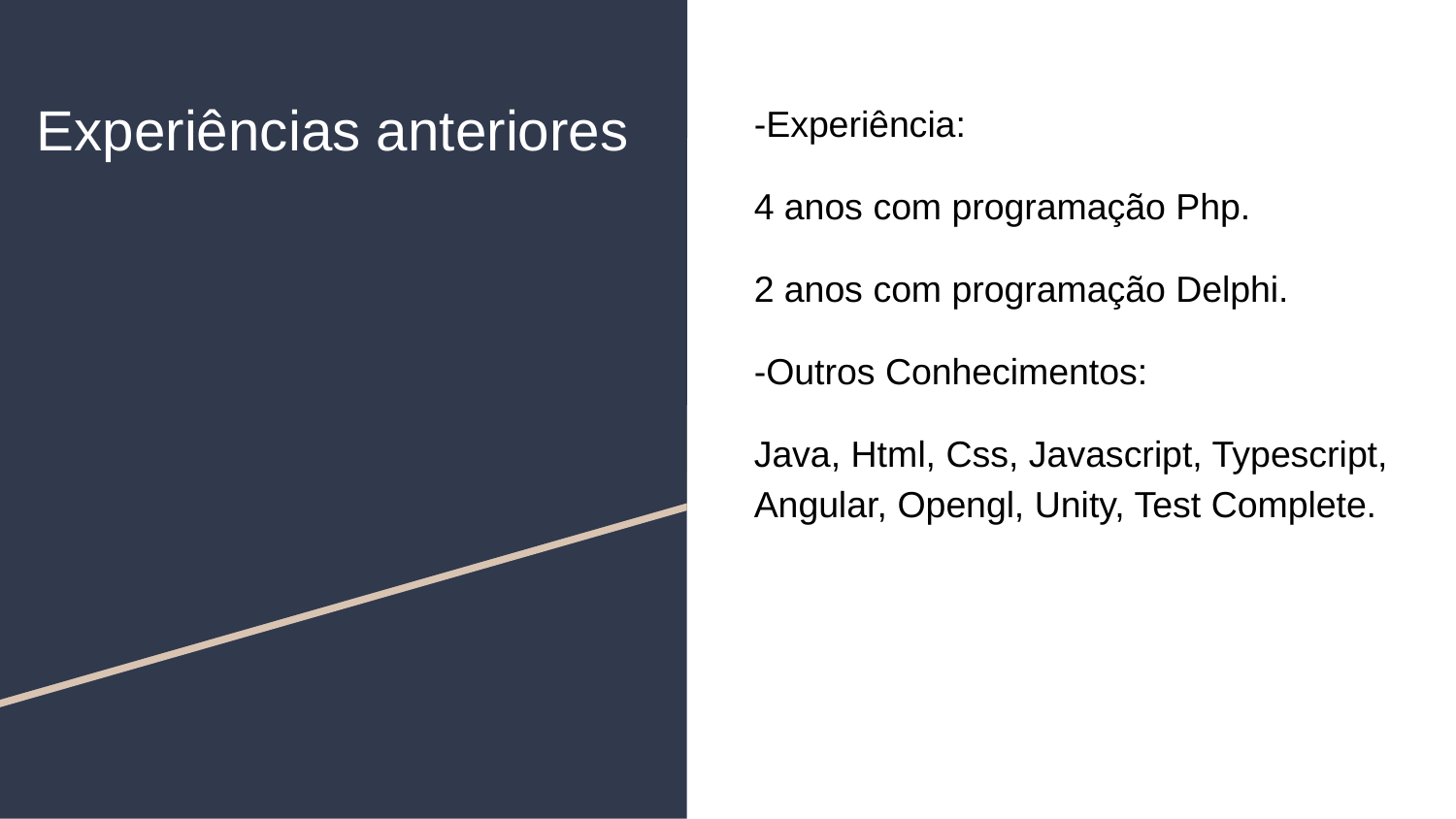

# Experiências anteriores
-Experiência:
4 anos com programação Php.
2 anos com programação Delphi.
-Outros Conhecimentos:
Java, Html, Css, Javascript, Typescript, Angular, Opengl, Unity, Test Complete.